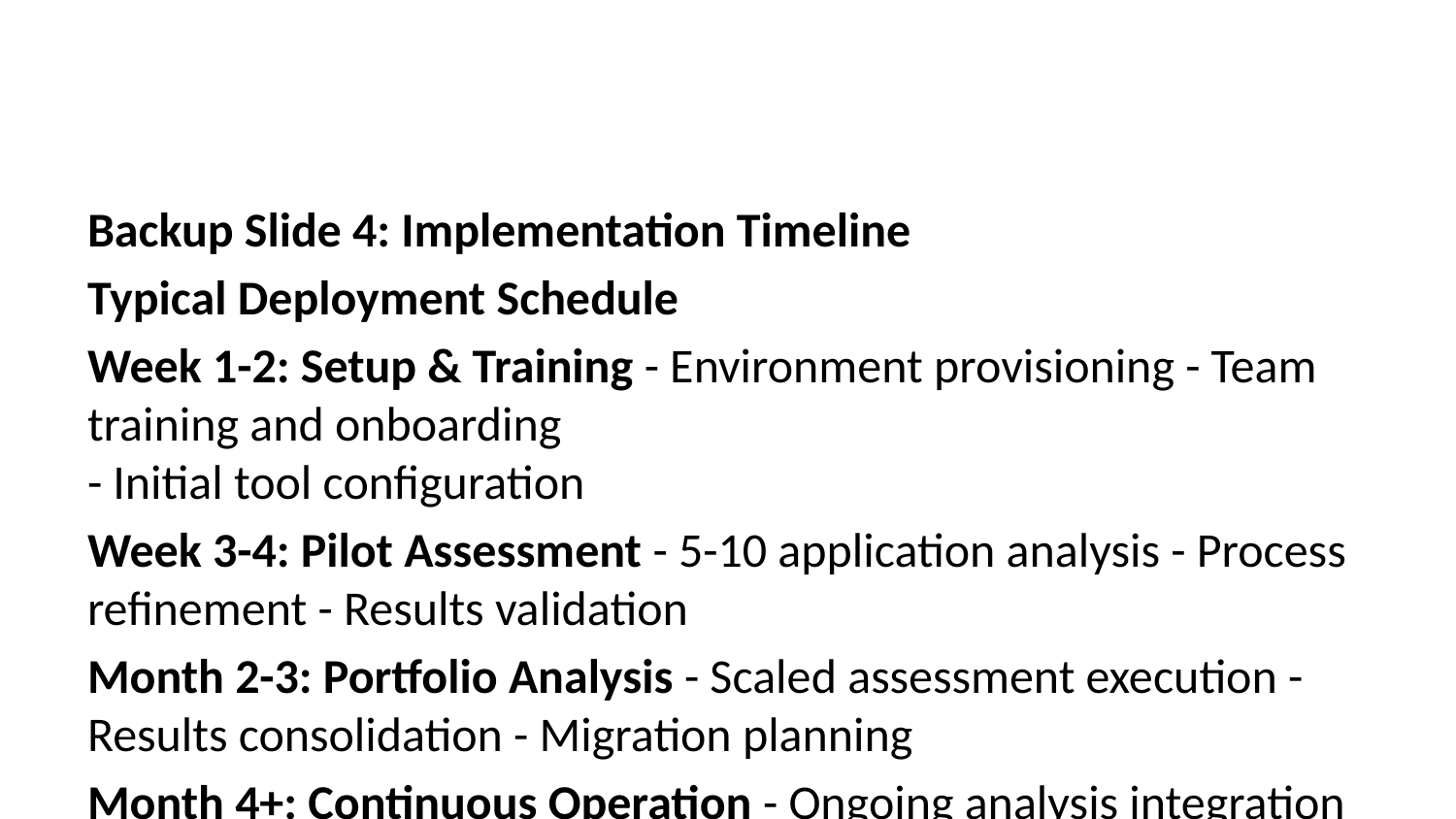

Backup Slide 4: Implementation Timeline
Typical Deployment Schedule
Week 1-2: Setup & Training - Environment provisioning - Team training and onboarding
- Initial tool configuration
Week 3-4: Pilot Assessment - 5-10 application analysis - Process refinement - Results validation
Month 2-3: Portfolio Analysis - Scaled assessment execution - Results consolidation - Migration planning
Month 4+: Continuous Operation - Ongoing analysis integration - CI/CD pipeline integration - Organizational adoption